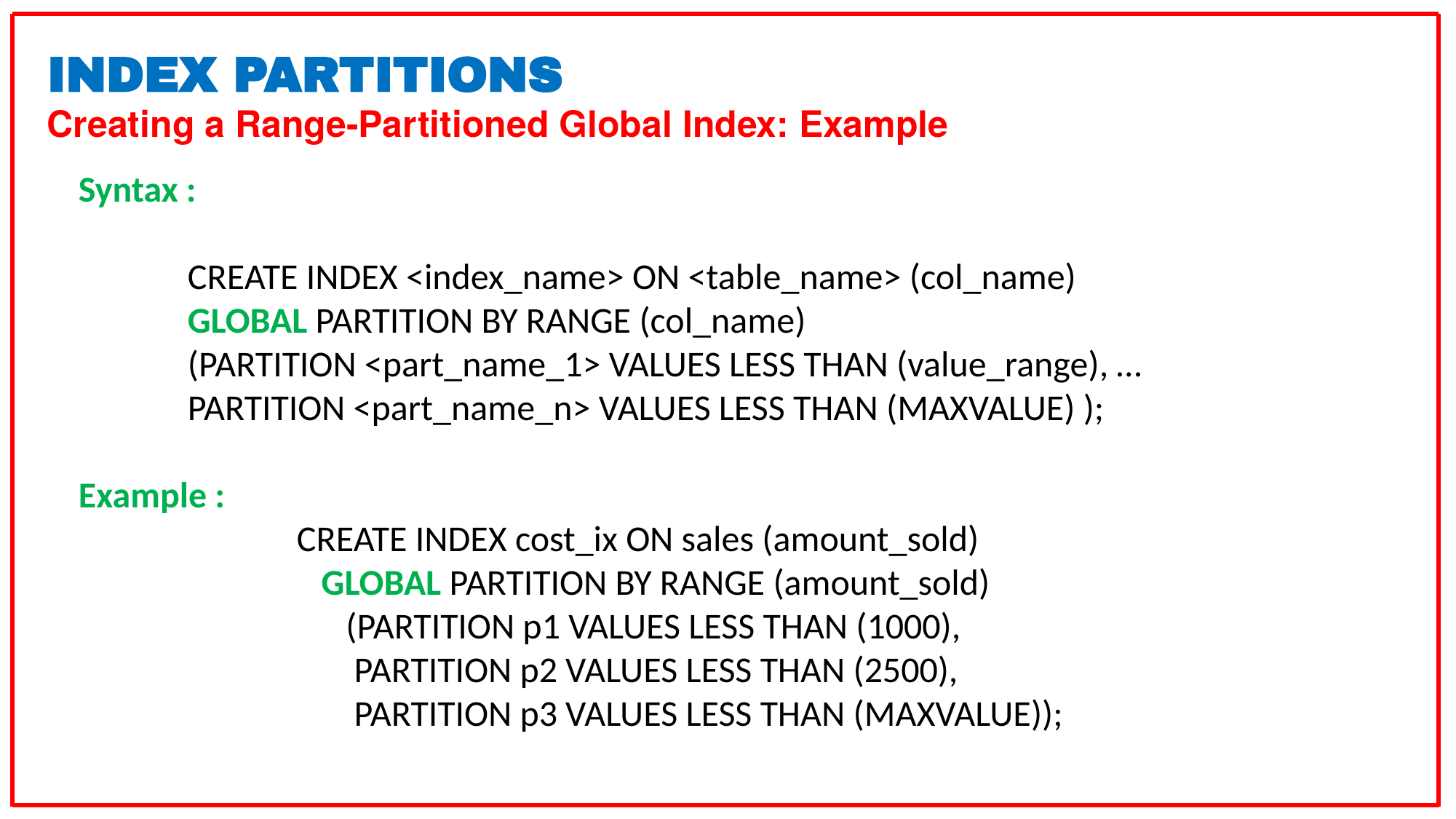

INDEX PARTITIONS
Creating a Range-Partitioned Global Index: Example

Syntax :

	CREATE INDEX <index_name> ON <table_name> (col_name)
	GLOBAL PARTITION BY RANGE (col_name)
	(PARTITION <part_name_1> VALUES LESS THAN (value_range), …
	PARTITION <part_name_n> VALUES LESS THAN (MAXVALUE) );

Example :
CREATE INDEX cost_ix ON sales (amount_sold)
   GLOBAL PARTITION BY RANGE (amount_sold)
      (PARTITION p1 VALUES LESS THAN (1000),
       PARTITION p2 VALUES LESS THAN (2500),
       PARTITION p3 VALUES LESS THAN (MAXVALUE));